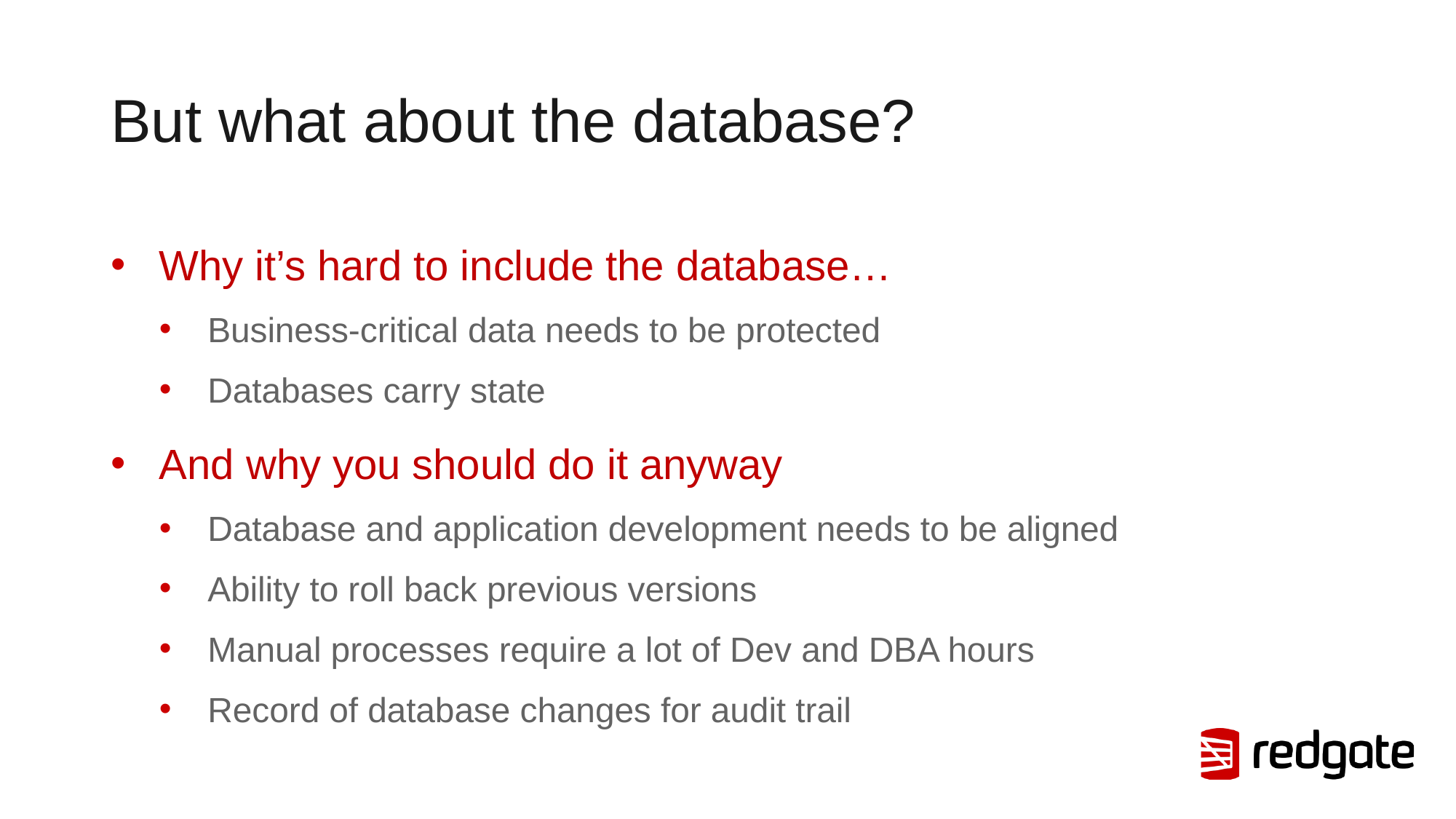

# But what about the database?
Why it’s hard to include the database…
Business-critical data needs to be protected
Databases carry state
And why you should do it anyway
Database and application development needs to be aligned
Ability to roll back previous versions
Manual processes require a lot of Dev and DBA hours
Record of database changes for audit trail